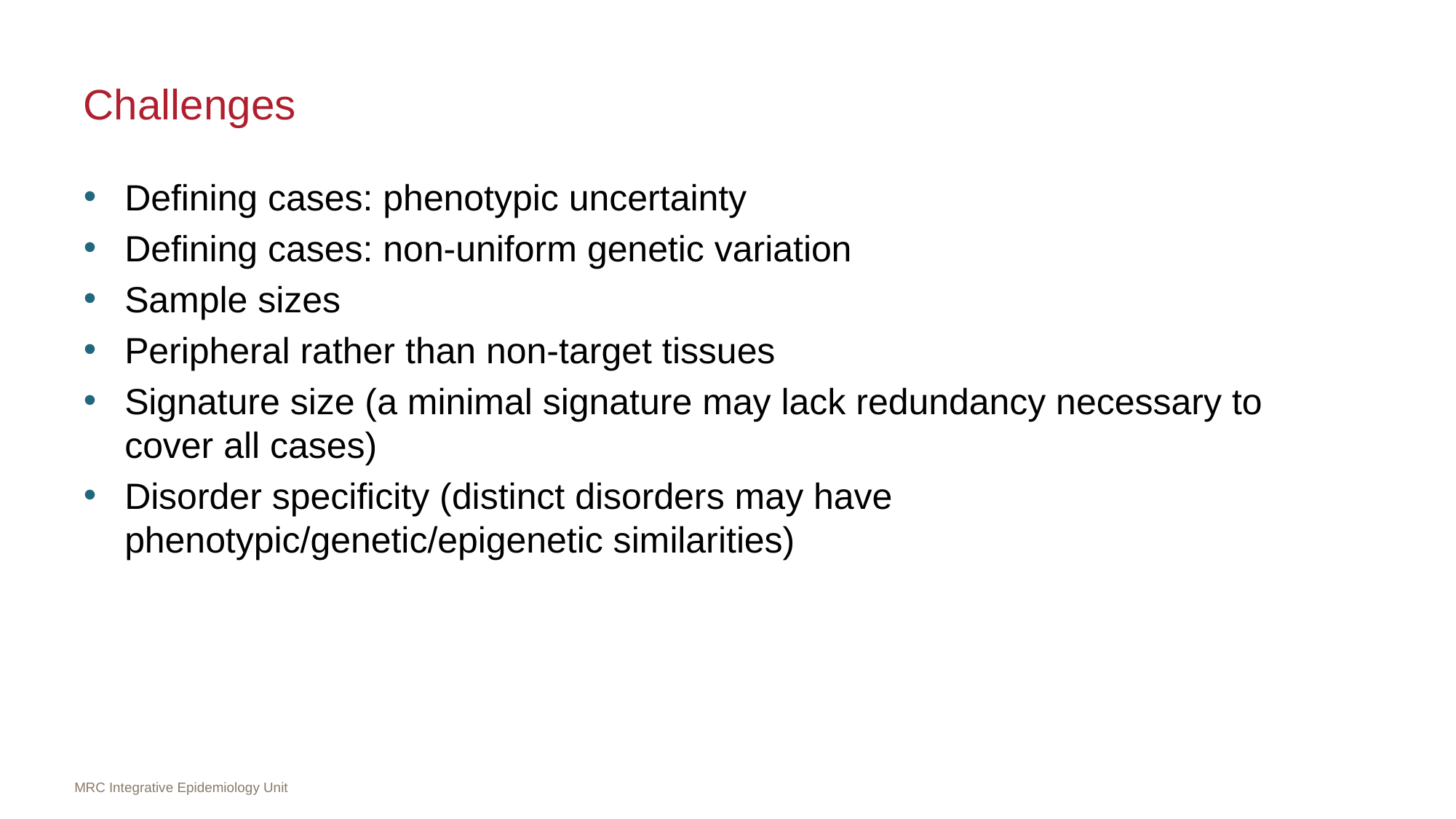

# Challenges
Defining cases: phenotypic uncertainty
Defining cases: non-uniform genetic variation
Sample sizes
Peripheral rather than non-target tissues
Signature size (a minimal signature may lack redundancy necessary to cover all cases)
Disorder specificity (distinct disorders may have phenotypic/genetic/epigenetic similarities)